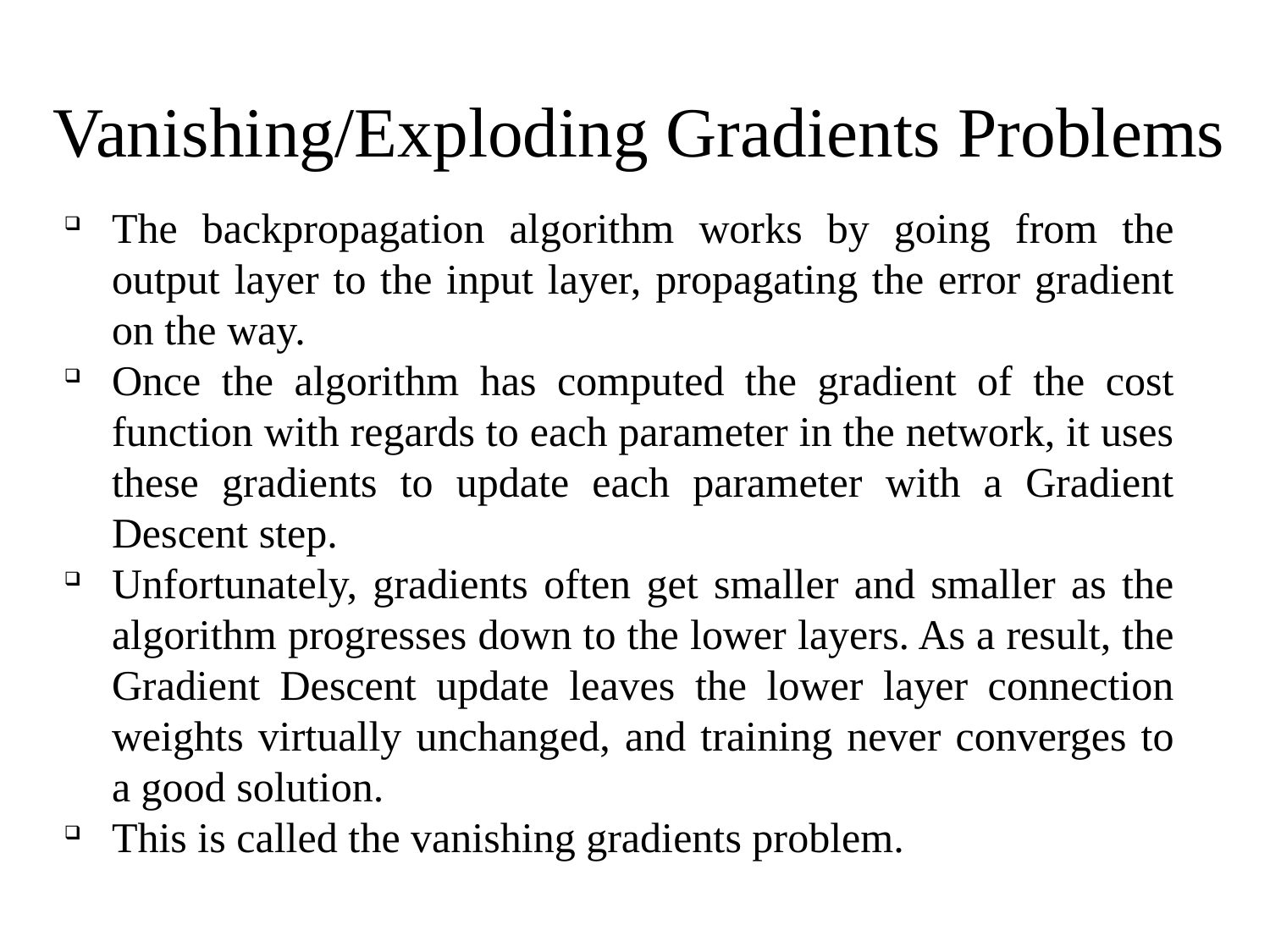

Vanishing/Exploding Gradients Problems
The backpropagation algorithm works by going from the output layer to the input layer, propagating the error gradient on the way.
Once the algorithm has computed the gradient of the cost function with regards to each parameter in the network, it uses these gradients to update each parameter with a Gradient Descent step.
Unfortunately, gradients often get smaller and smaller as the algorithm progresses down to the lower layers. As a result, the Gradient Descent update leaves the lower layer connection weights virtually unchanged, and training never converges to a good solution.
This is called the vanishing gradients problem.